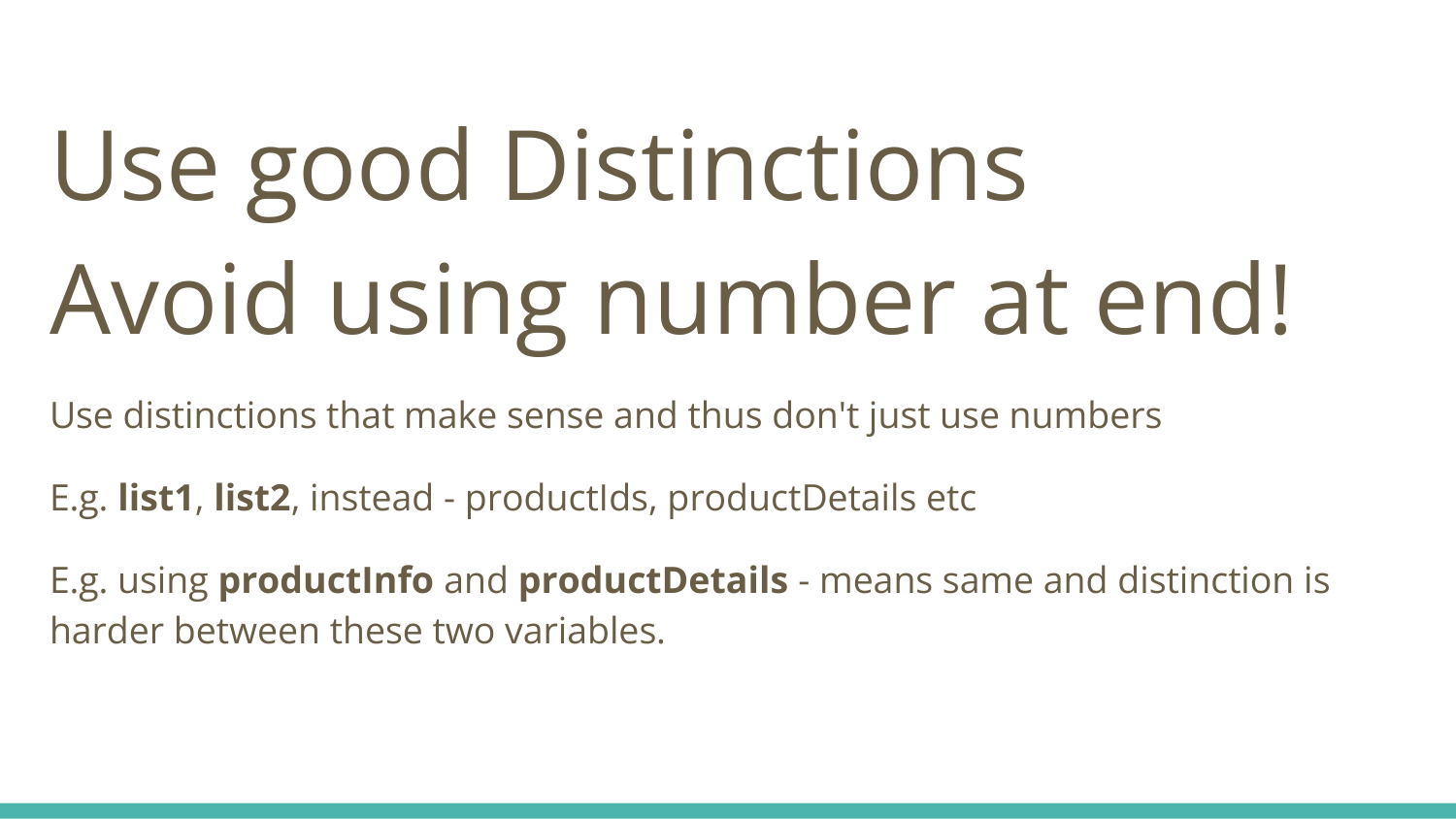

# Use good Distinctions Avoid using number at end!
Use distinctions that make sense and thus don't just use numbers
E.g. list1, list2, instead - productIds, productDetails etc
E.g. using productInfo and productDetails - means same and distinction is harder between these two variables.